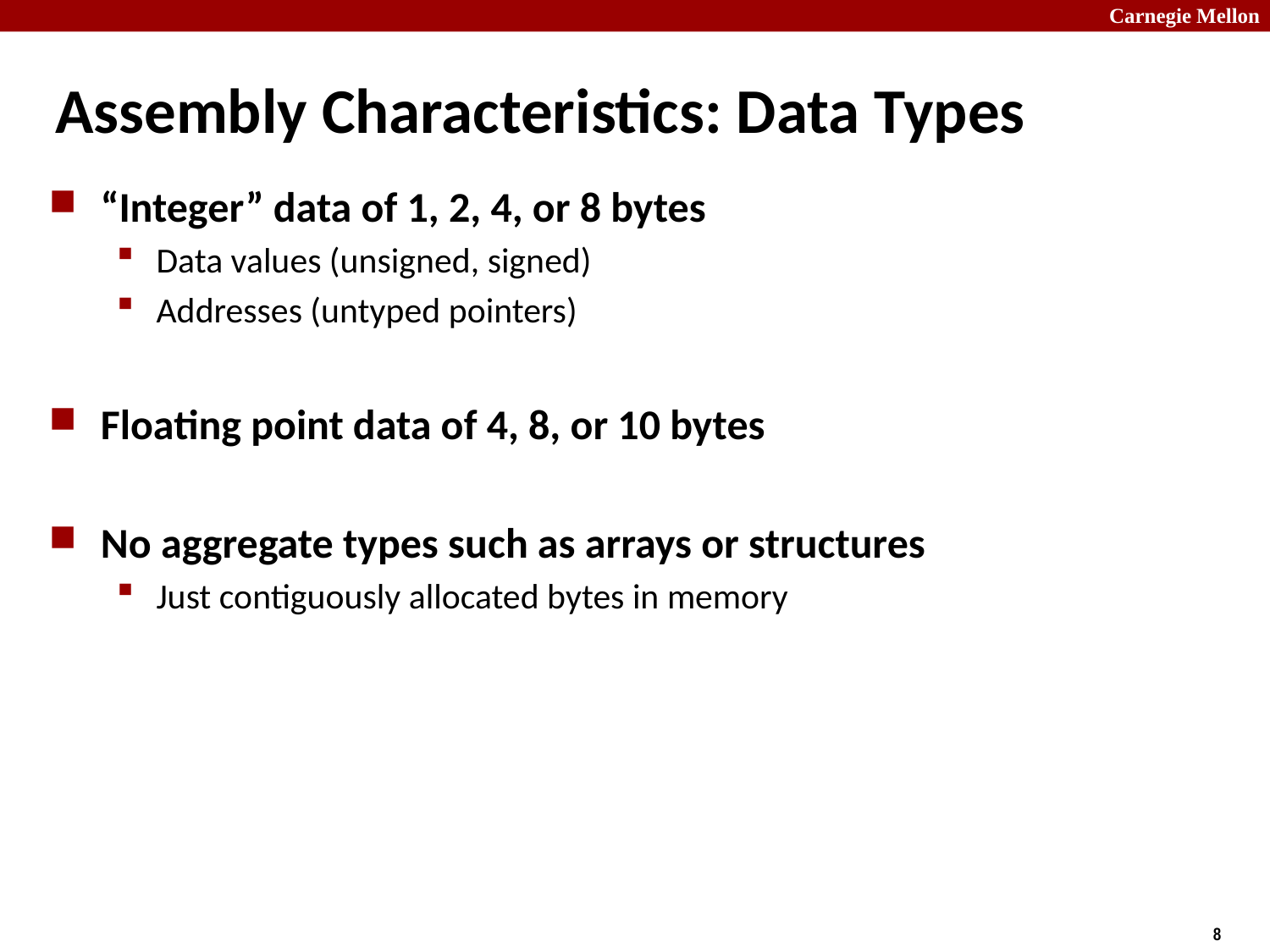

# Assembly Characteristics: Data Types
“Integer” data of 1, 2, 4, or 8 bytes
Data values (unsigned, signed)
Addresses (untyped pointers)

Floating point data of 4, 8, or 10 bytes

No aggregate types such as arrays or structures
Just contiguously allocated bytes in memory